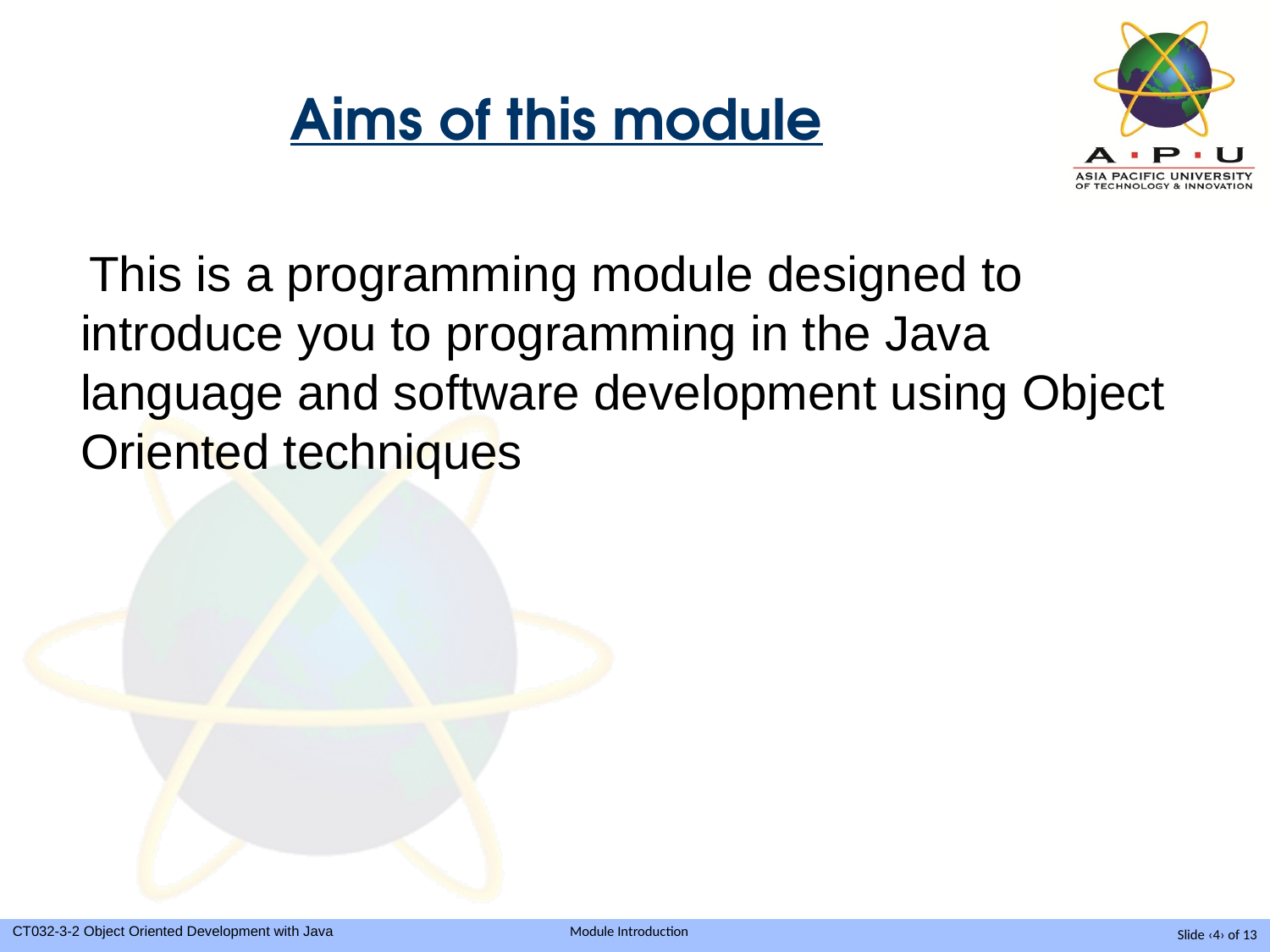

# Aims of this module
 This is a programming module designed to introduce you to programming in the Java language and software development using Object Oriented techniques

Slide ‹4› of 13